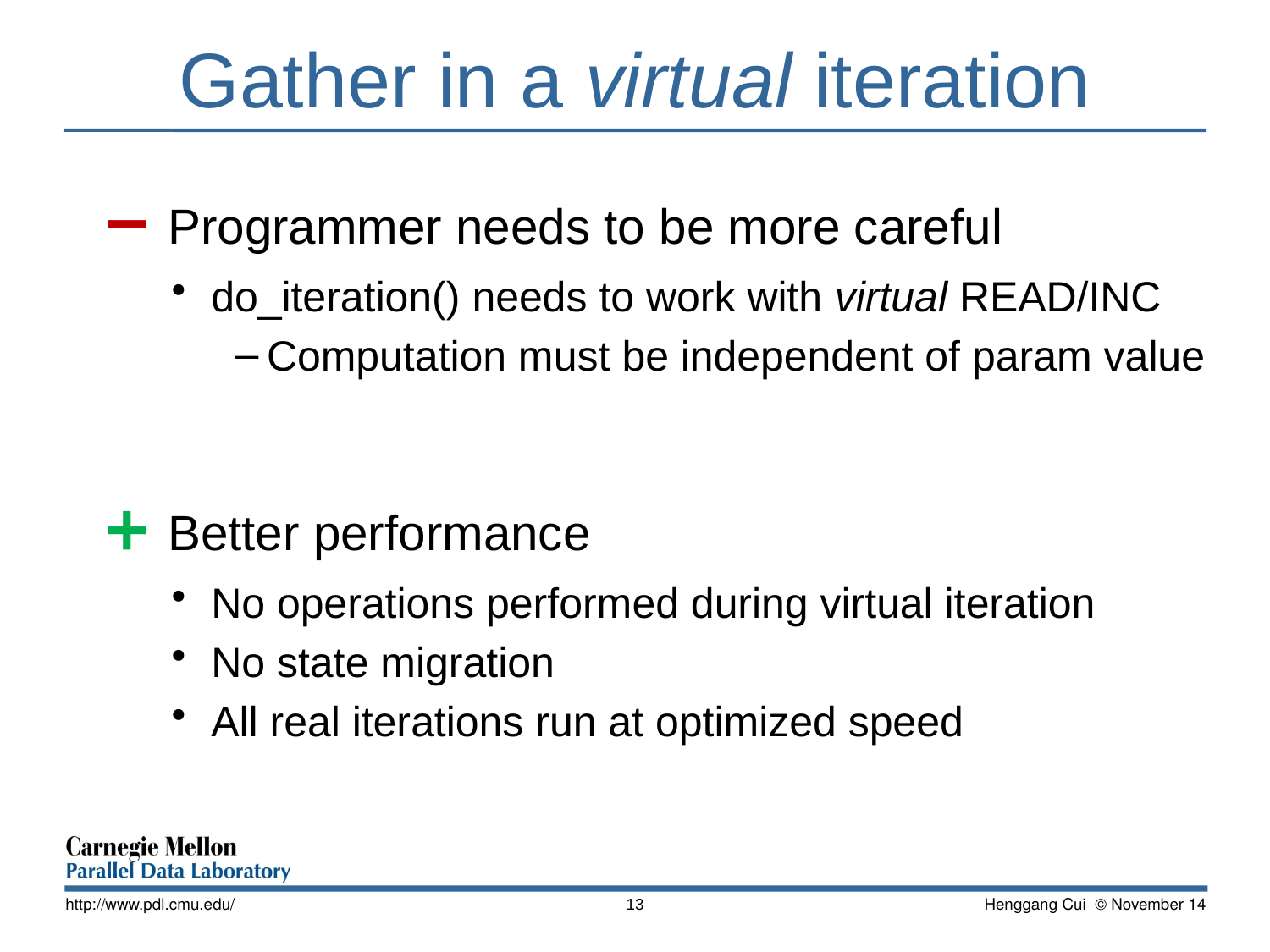

# Gather in a virtual iteration
- Programmer needs to be more careful
do_iteration() needs to work with virtual READ/INC
Computation must be independent of param value

+ Better performance
No operations performed during virtual iteration
No state migration
All real iterations run at optimized speed
http://www.pdl.cmu.edu/
13
   Henggang Cui  © November 14